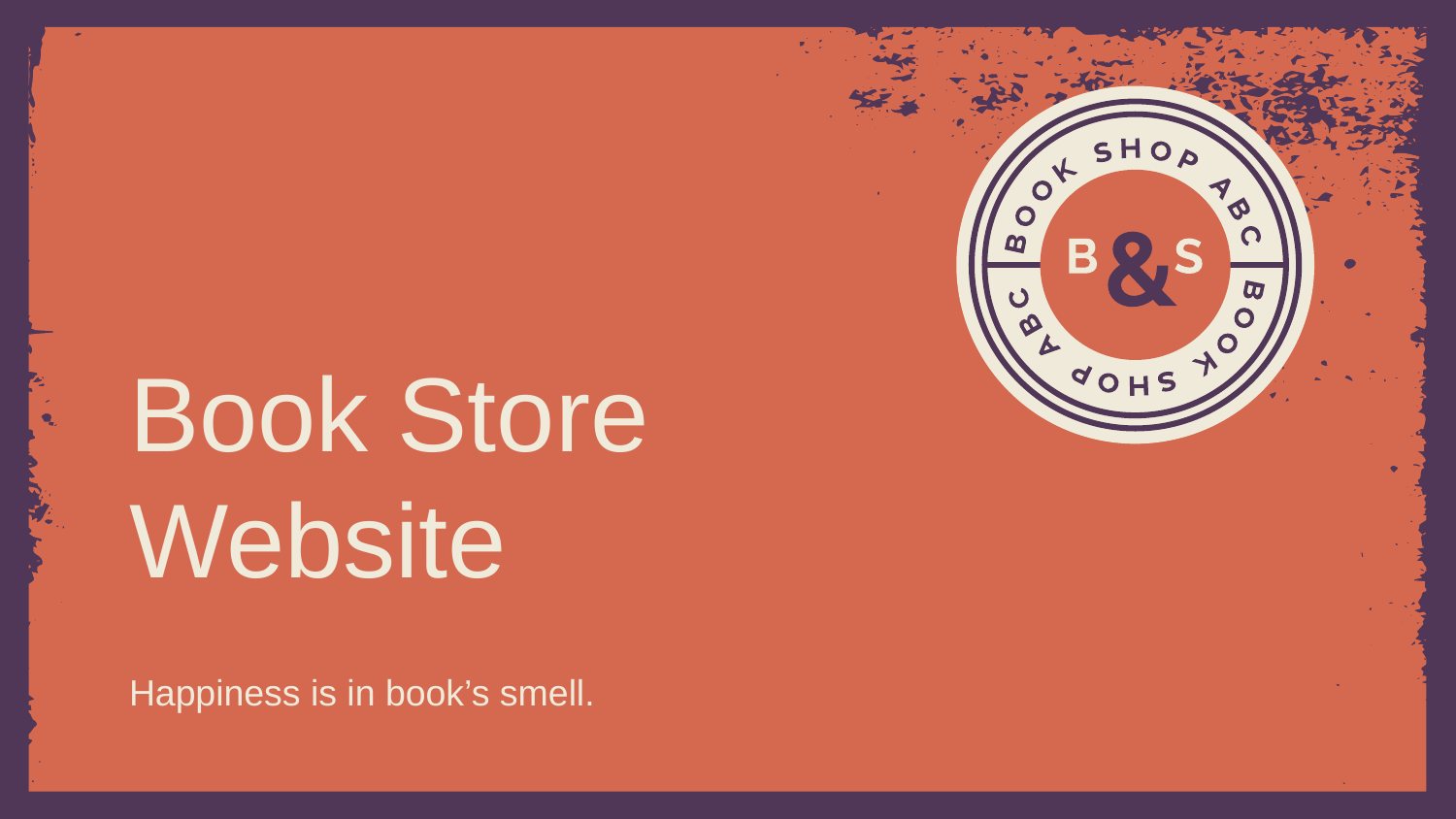

# Book Store Website
Happiness is in book’s smell.